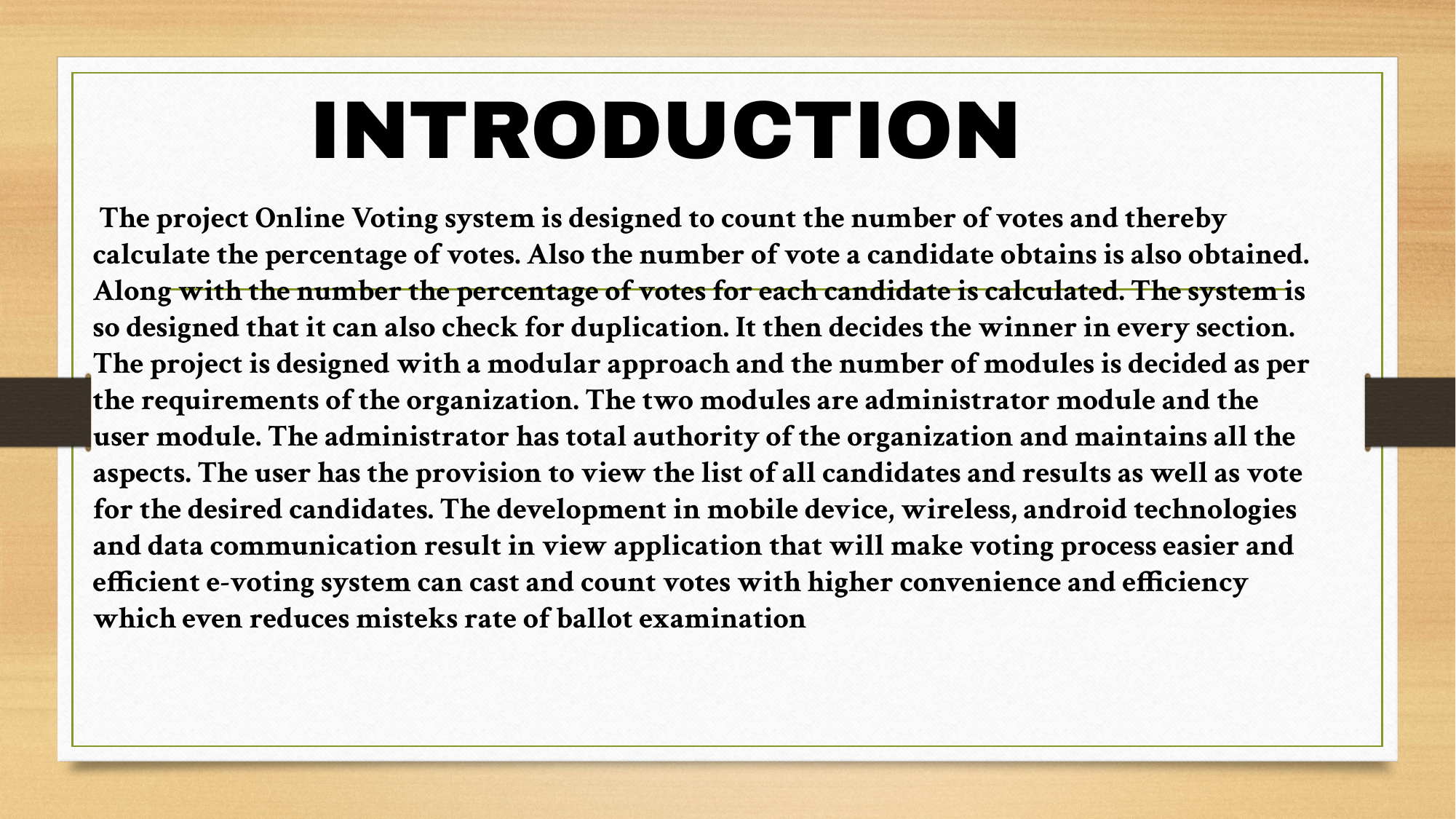

INTRODUCTION
 The project Online Voting system is designed to count the number of votes and thereby calculate the percentage of votes. Also the number of vote a candidate obtains is also obtained. Along with the number the percentage of votes for each candidate is calculated. The system is so designed that it can also check for duplication. It then decides the winner in every section. The project is designed with a modular approach and the number of modules is decided as per the requirements of the organization. The two modules are administrator module and the user module. The administrator has total authority of the organization and maintains all the aspects. The user has the provision to view the list of all candidates and results as well as vote for the desired candidates. The development in mobile device, wireless, android technologies and data communication result in view application that will make voting process easier and efficient e-voting system can cast and count votes with higher convenience and efficiency which even reduces misteks rate of ballot examination